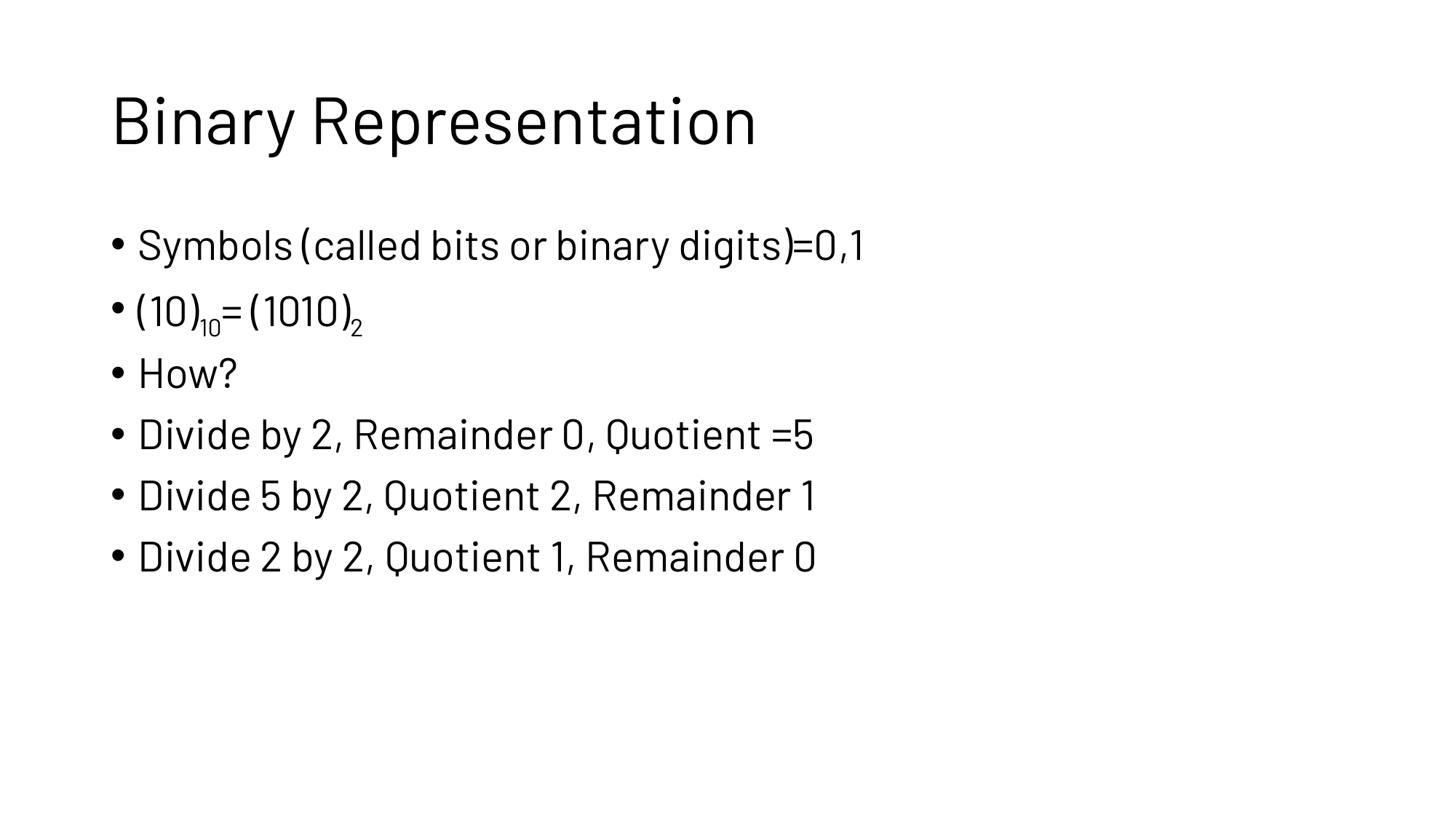

# Binary Representation
Symbols (called bits or binary digits)=0,1
(10)10= (1010)2
How?
Divide by 2, Remainder 0, Quotient =5
Divide 5 by 2, Quotient 2, Remainder 1
Divide 2 by 2, Quotient 1, Remainder 0